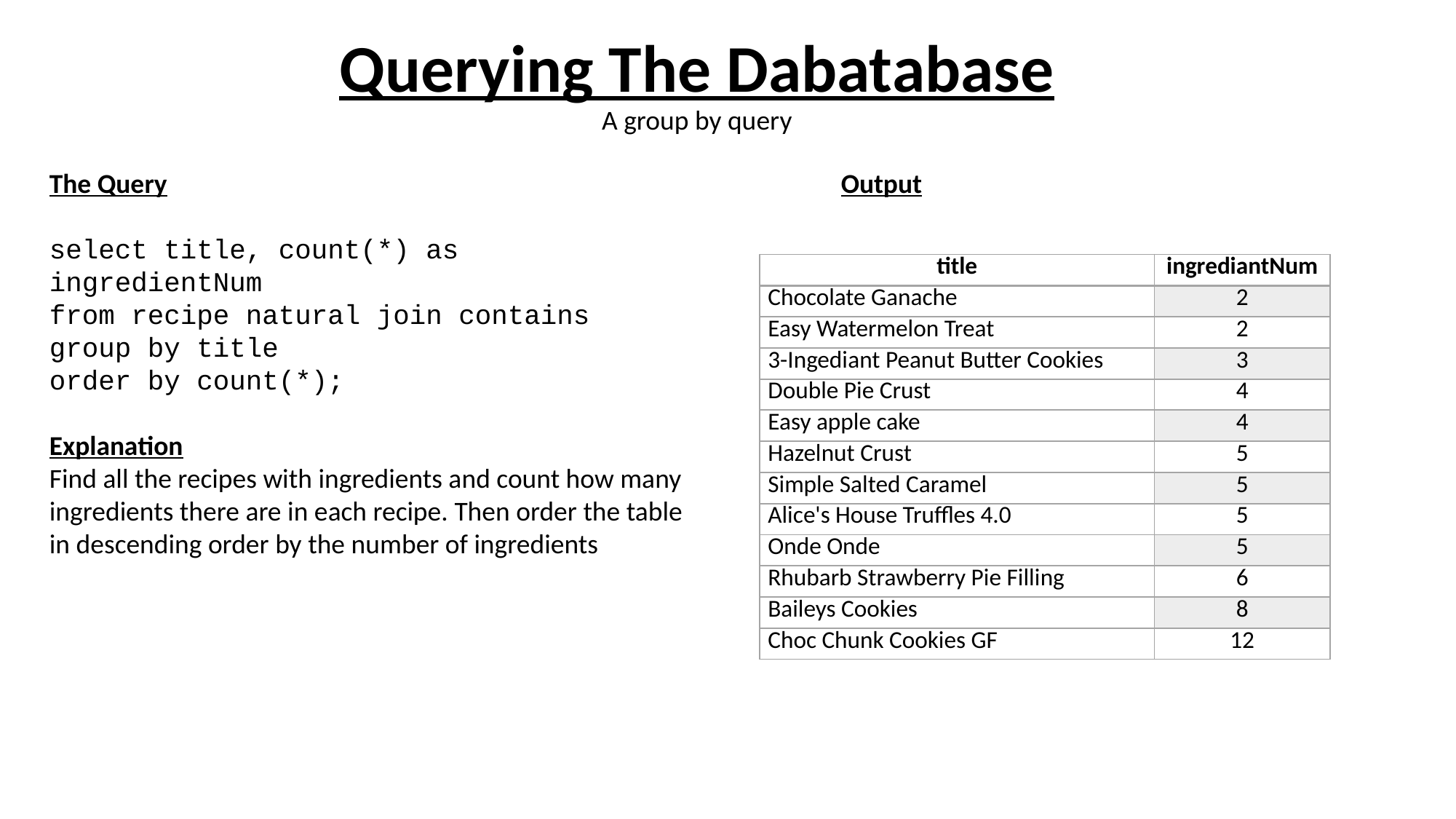

# Querying The Dabatabase A group by query
The Query

select title, count(*) as ingredientNum
from recipe natural join contains
group by title
order by count(*);

Explanation
Find all the recipes with ingredients and count how many ingredients there are in each recipe. Then order the table in descending order by the number of ingredients
Output
| title | ingrediantNum |
| --- | --- |
| Chocolate Ganache | 2 |
| Easy Watermelon Treat | 2 |
| 3-Ingediant Peanut Butter Cookies | 3 |
| Double Pie Crust | 4 |
| Easy apple cake | 4 |
| Hazelnut Crust | 5 |
| Simple Salted Caramel | 5 |
| Alice's House Truffles 4.0 | 5 |
| Onde Onde | 5 |
| Rhubarb Strawberry Pie Filling | 6 |
| Baileys Cookies | 8 |
| Choc Chunk Cookies GF | 12 |